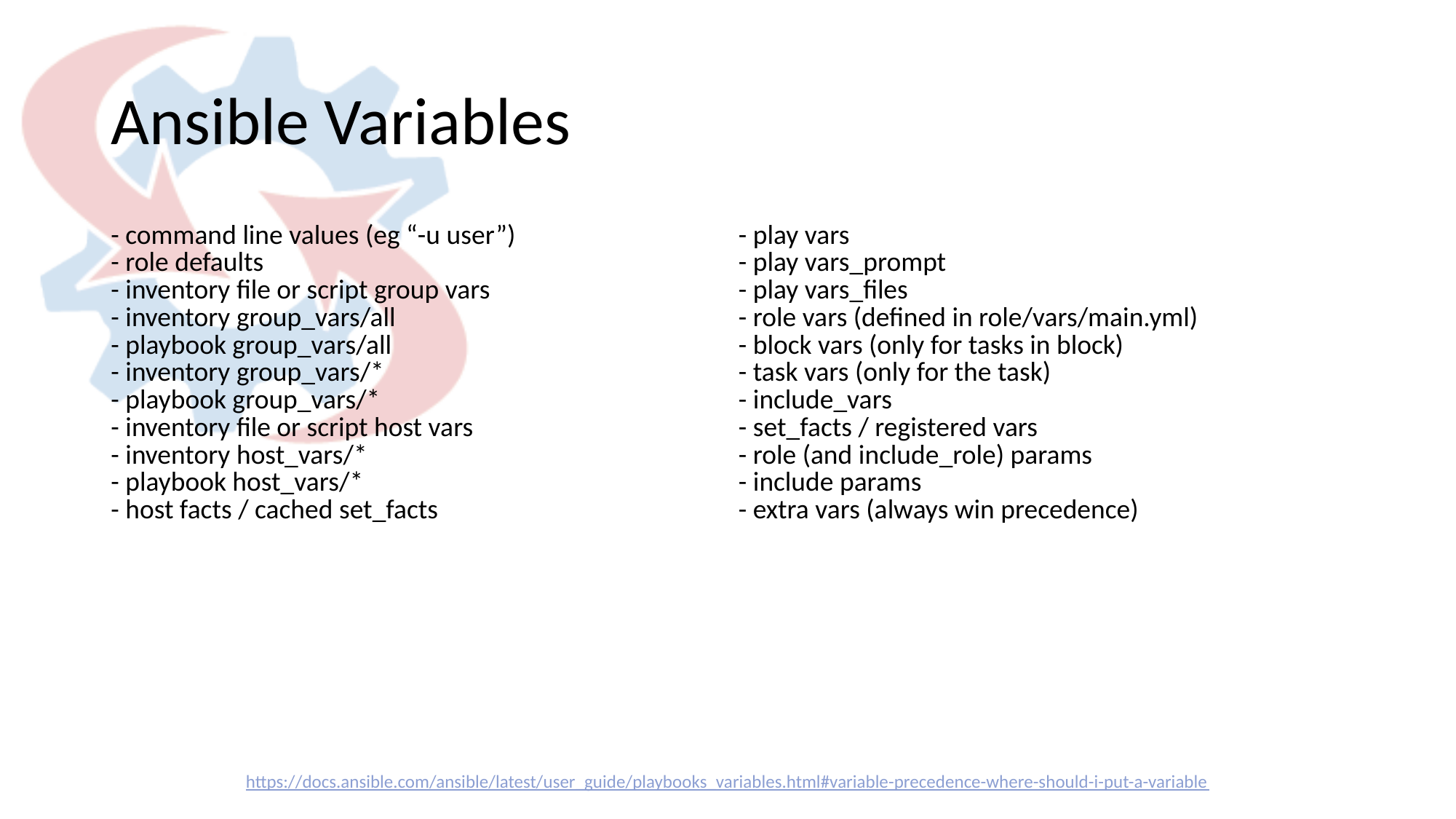

# Ansible Variables
| - command line values (eg “-u user”) - role defaults - inventory file or script group vars - inventory group\_vars/all - playbook group\_vars/all - inventory group\_vars/\* - playbook group\_vars/\* - inventory file or script host vars - inventory host\_vars/\* - playbook host\_vars/\* - host facts / cached set\_facts | - play vars - play vars\_prompt - play vars\_files - role vars (defined in role/vars/main.yml) - block vars (only for tasks in block) - task vars (only for the task) - include\_vars - set\_facts / registered vars - role (and include\_role) params - include params - extra vars (always win precedence) |
| --- | --- |
https://docs.ansible.com/ansible/latest/user_guide/playbooks_variables.html#variable-precedence-where-should-i-put-a-variable